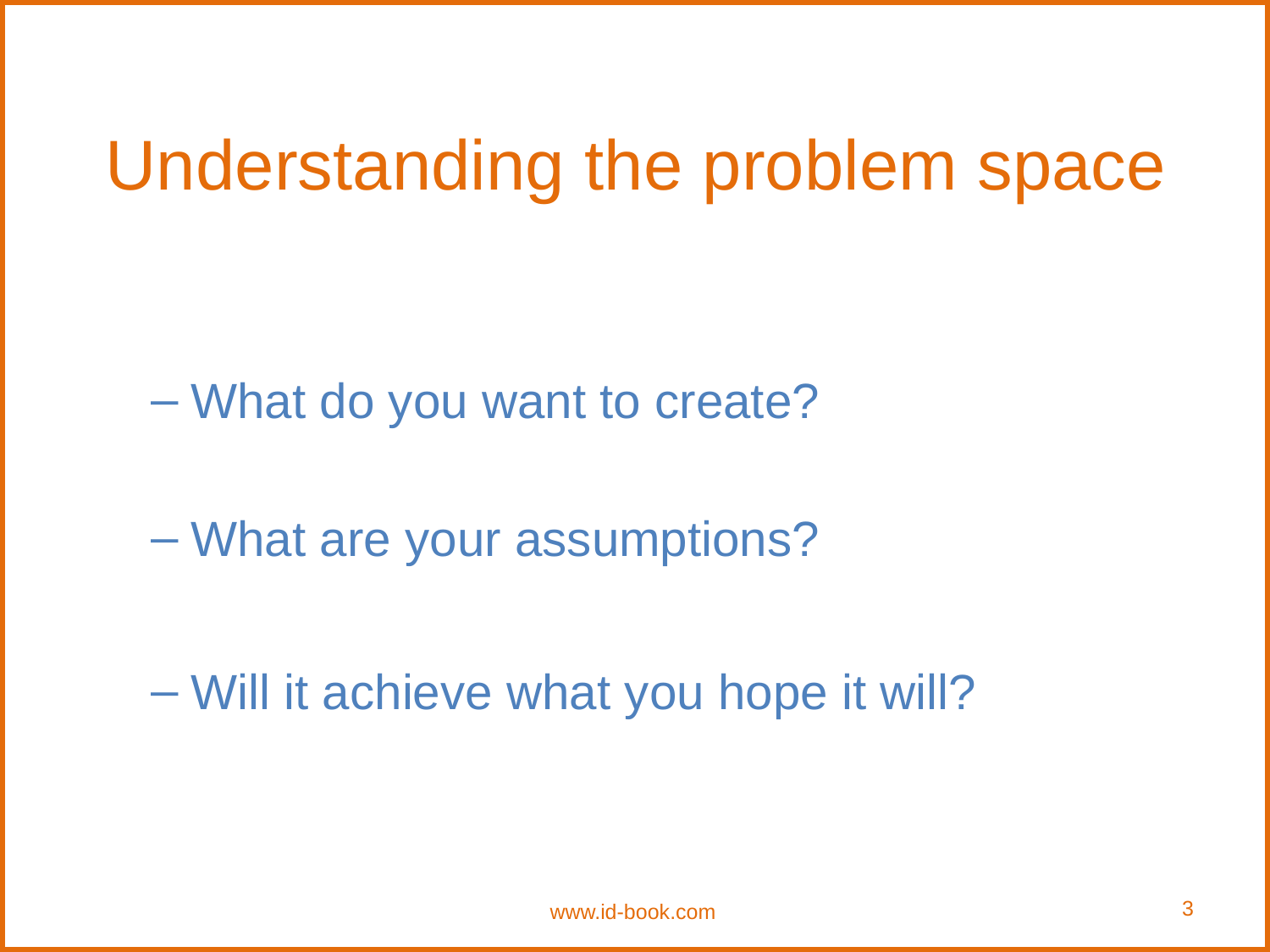

Understanding the problem space

What do you want to create?

What are your assumptions?

Will it achieve what you hope it will?

3
www.id-book.com